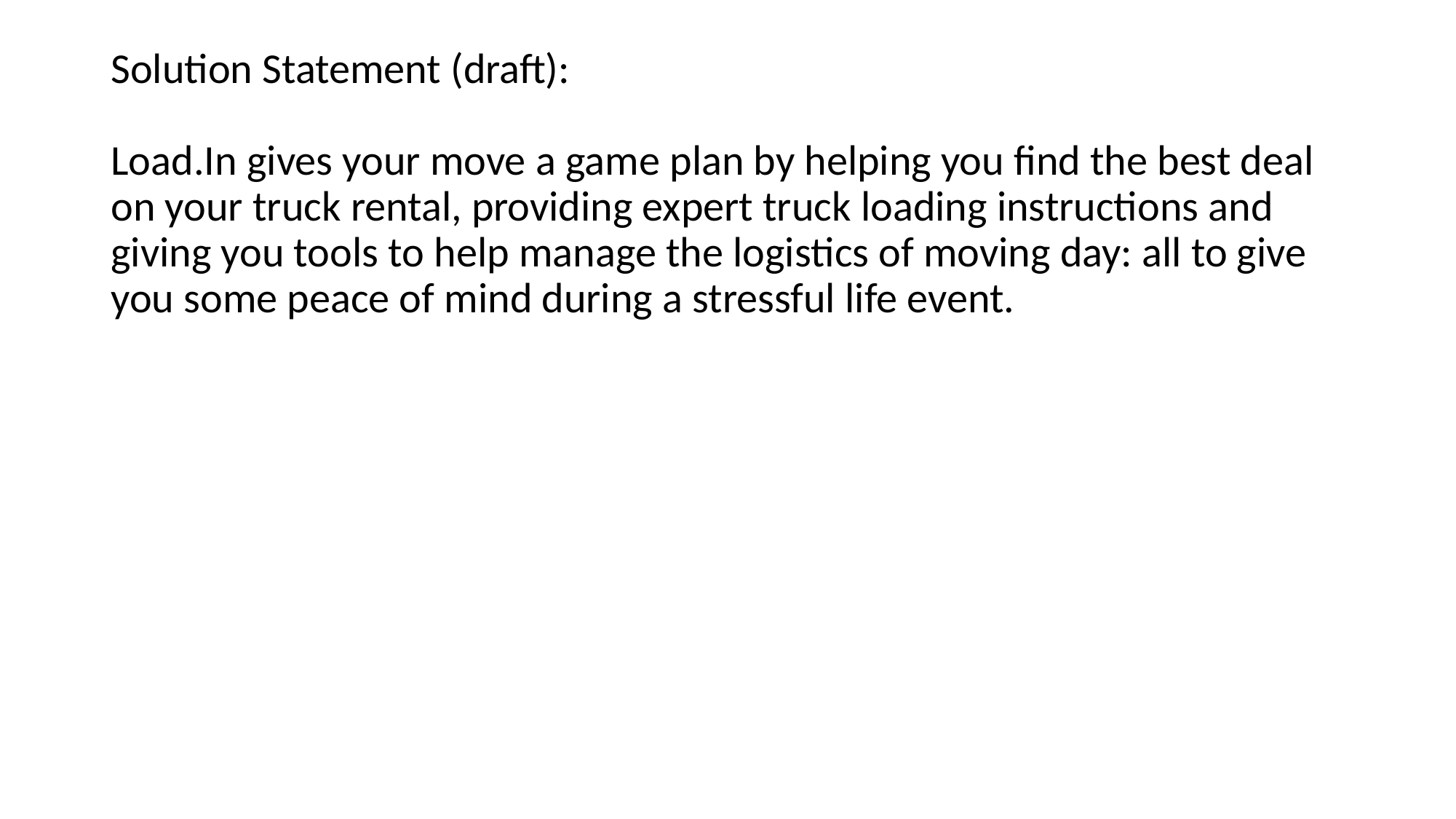

Solution Statement (draft):
Load.In gives your move a game plan by helping you find the best deal on your truck rental, providing expert truck loading instructions and giving you tools to help manage the logistics of moving day: all to give you some peace of mind during a stressful life event.